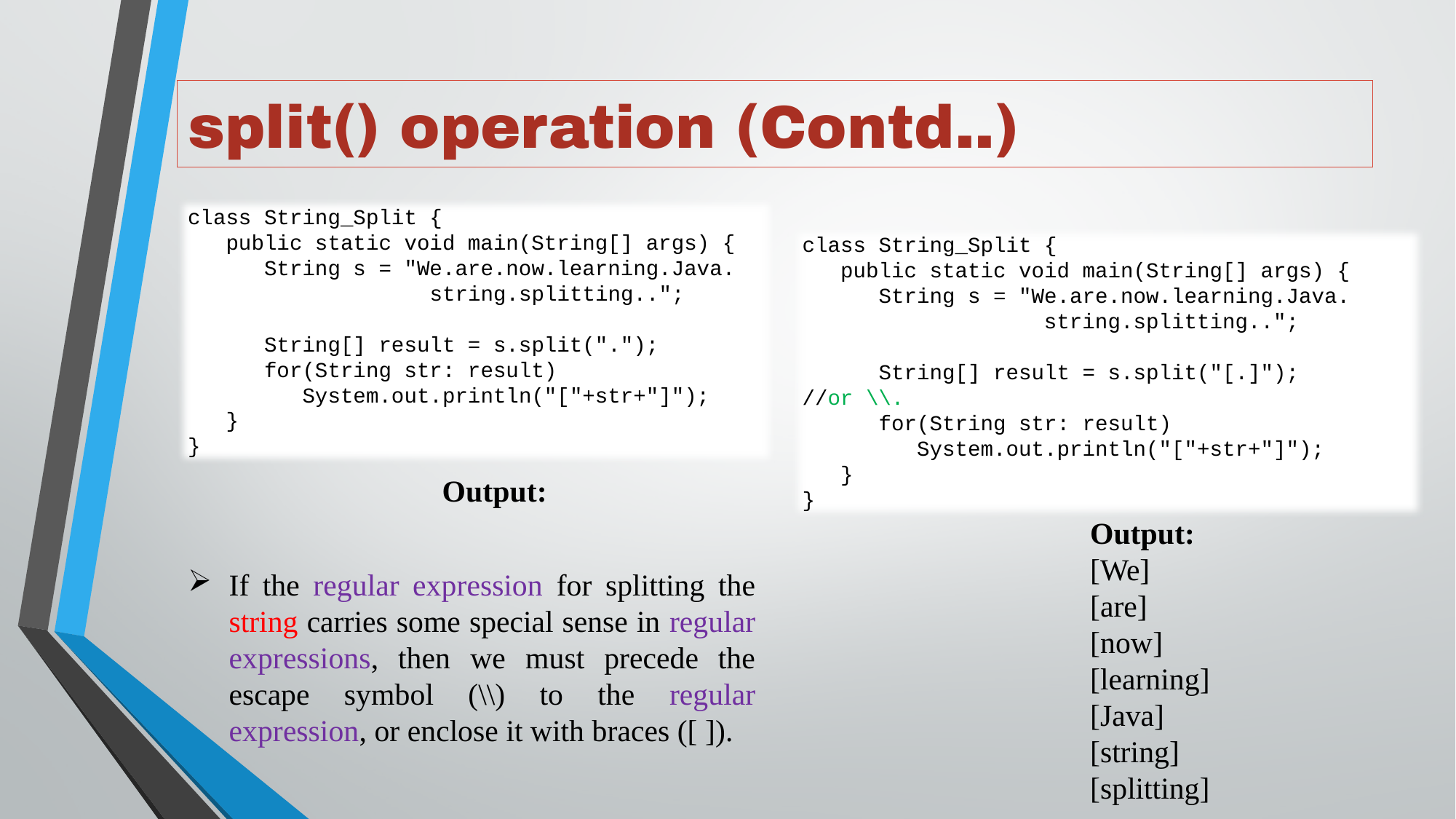

# split() operation (Contd..)
class String_Split {
   public static void main(String[] args) {
      String s = "We.are.now.learning.Java.
                   string.splitting..";

      String[] result = s.split(".");
      for(String str: result)
         System.out.println("["+str+"]");
   }
}
class String_Split {
   public static void main(String[] args) {
      String s = "We.are.now.learning.Java.
                   string.splitting..";

      String[] result = s.split("[.]"); //or \\.
      for(String str: result)
         System.out.println("["+str+"]");
   }
}
Output:

Output:
[We]
[are]
[now]
[learning]
[Java]
[string]
[splitting]
If the regular expression for splitting the string carries some special sense in regular expressions, then we must precede the escape symbol (\\) to the regular expression, or enclose it with braces ([ ]).